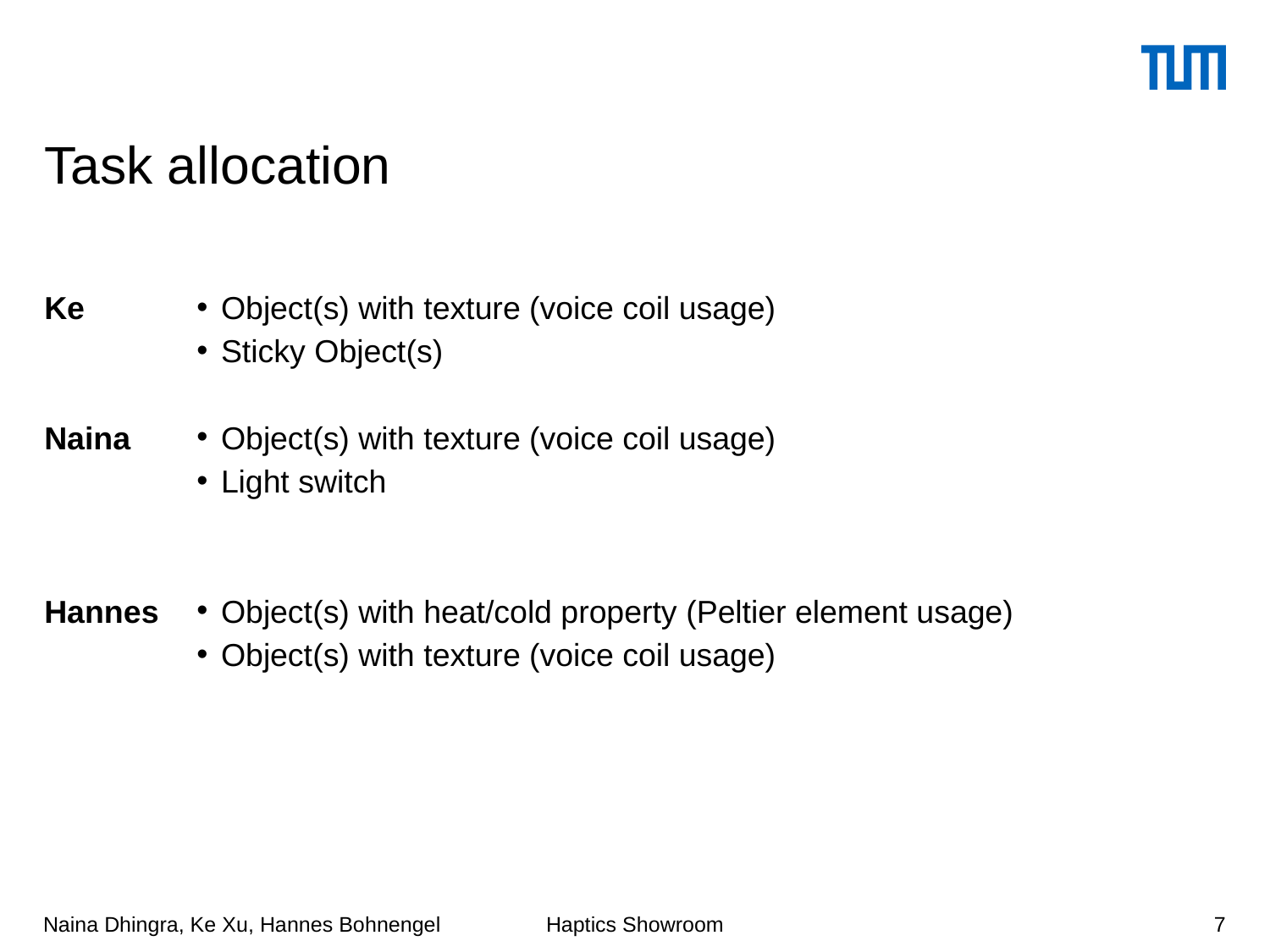

# Task allocation

Object(s) with texture (voice coil usage)
Sticky Object(s)

Object(s) with texture (voice coil usage)
Light switch

Object(s) with heat/cold property (Peltier element usage)
Object(s) with texture (voice coil usage)

Ke

Naina

Hannes
Naina Dhingra, Ke Xu, Hannes Bohnengel
7
Haptics Showroom